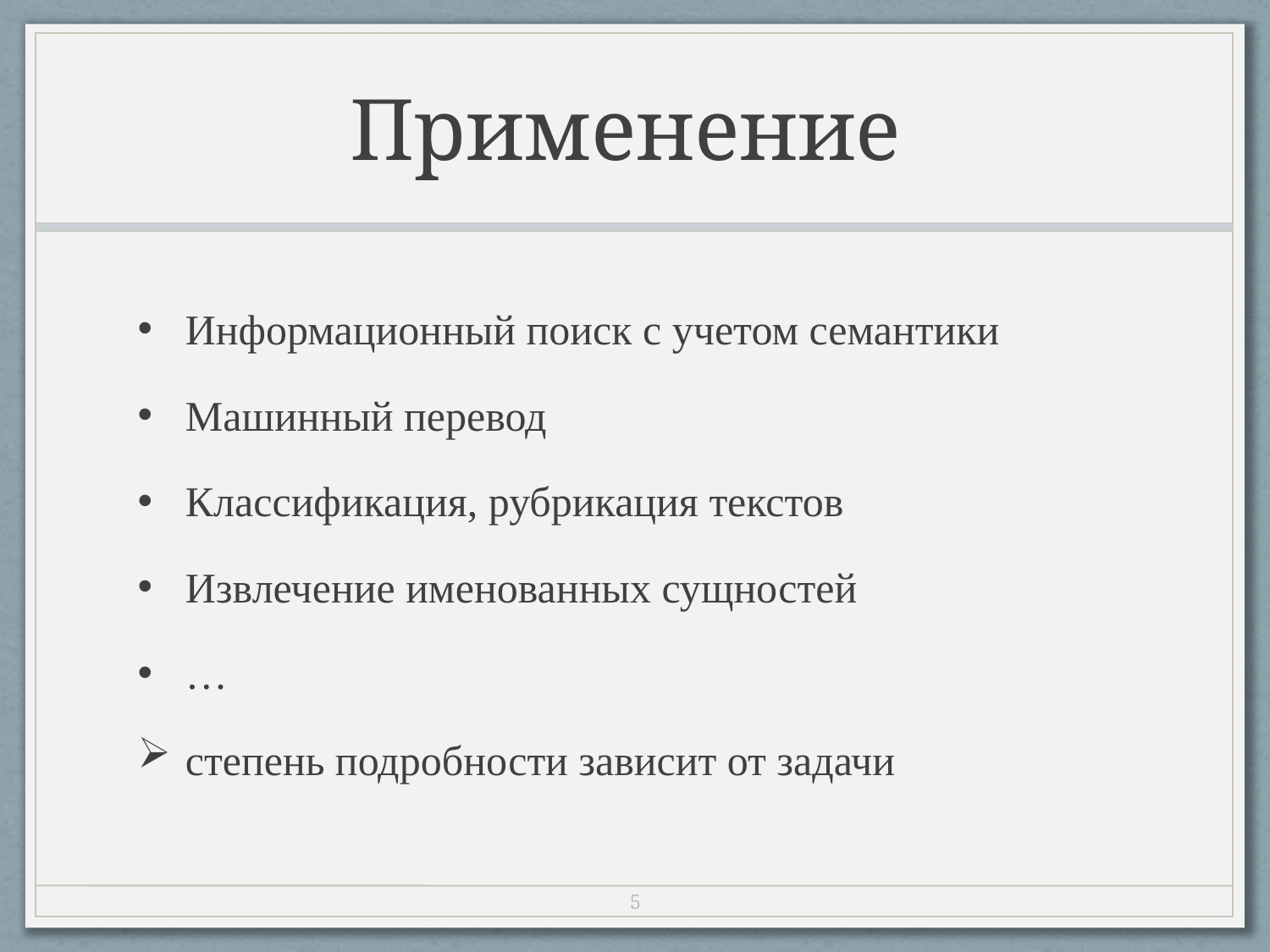

# Применение
Информационный поиск с учетом семантики
Машинный перевод
Классификация, рубрикация текстов
Извлечение именованных сущностей
…
степень подробности зависит от задачи
5